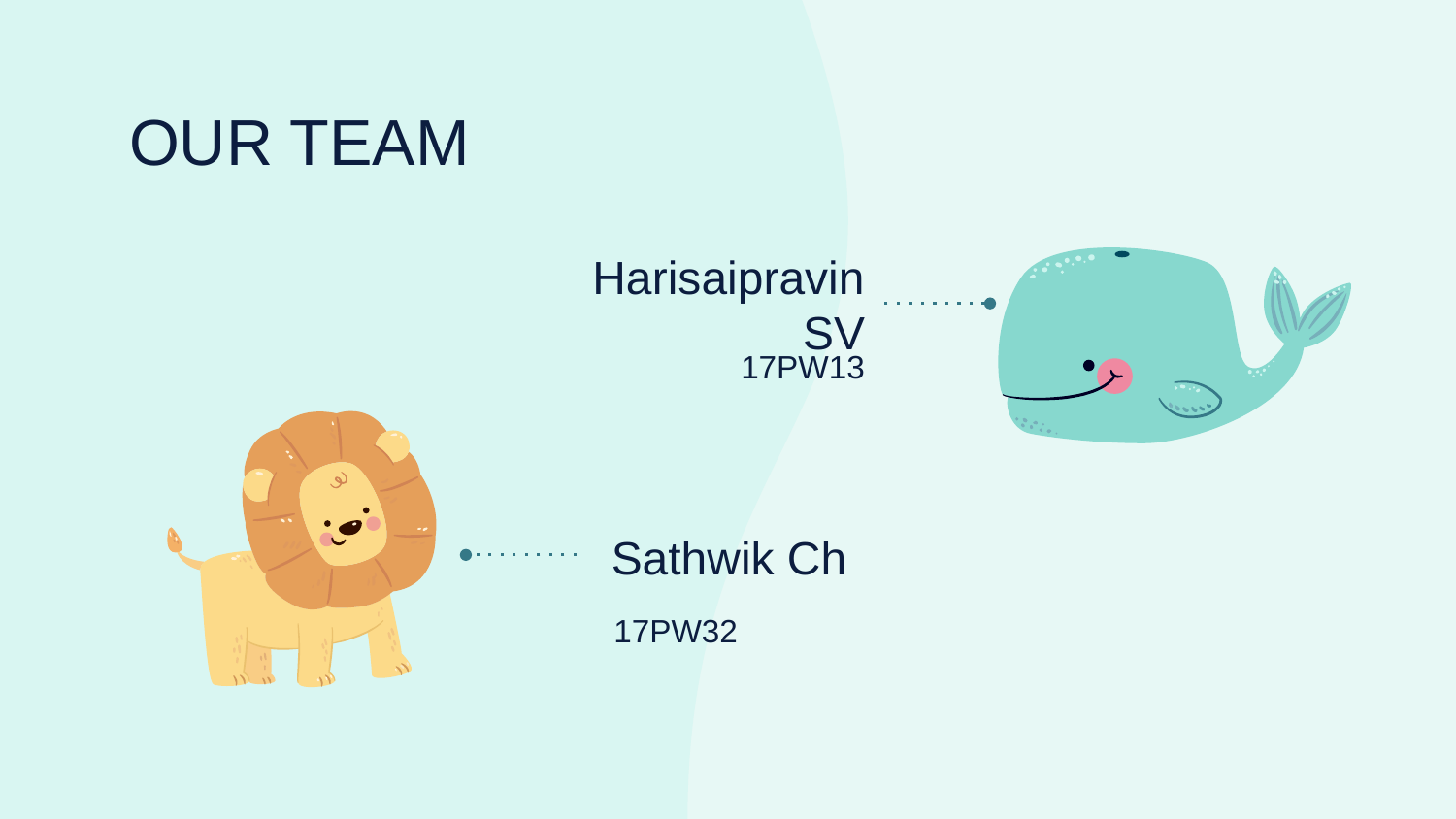

# OUR TEAM

Harisaipravin SV
17PW13

Sathwik Ch
17PW32